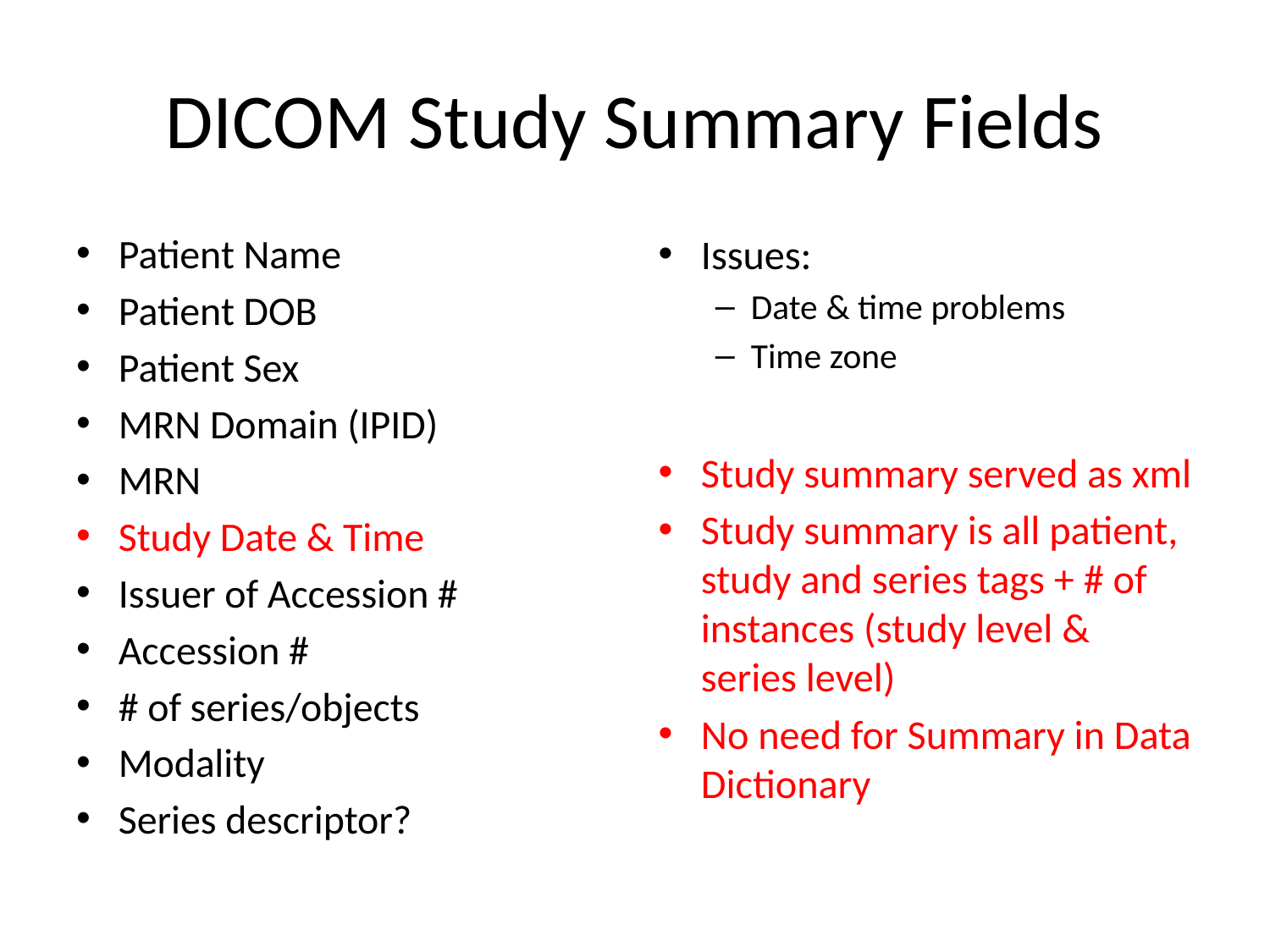

# DICOM Study Summary Fields
Patient Name
Patient DOB
Patient Sex
MRN Domain (IPID)
MRN
Study Date & Time
Issuer of Accession #
Accession #
# of series/objects
Modality
Series descriptor?

Issues:
Date & time problems
Time zone

Study summary served as xml
Study summary is all patient, study and series tags + # of instances (study level & series level)
No need for Summary in Data Dictionary